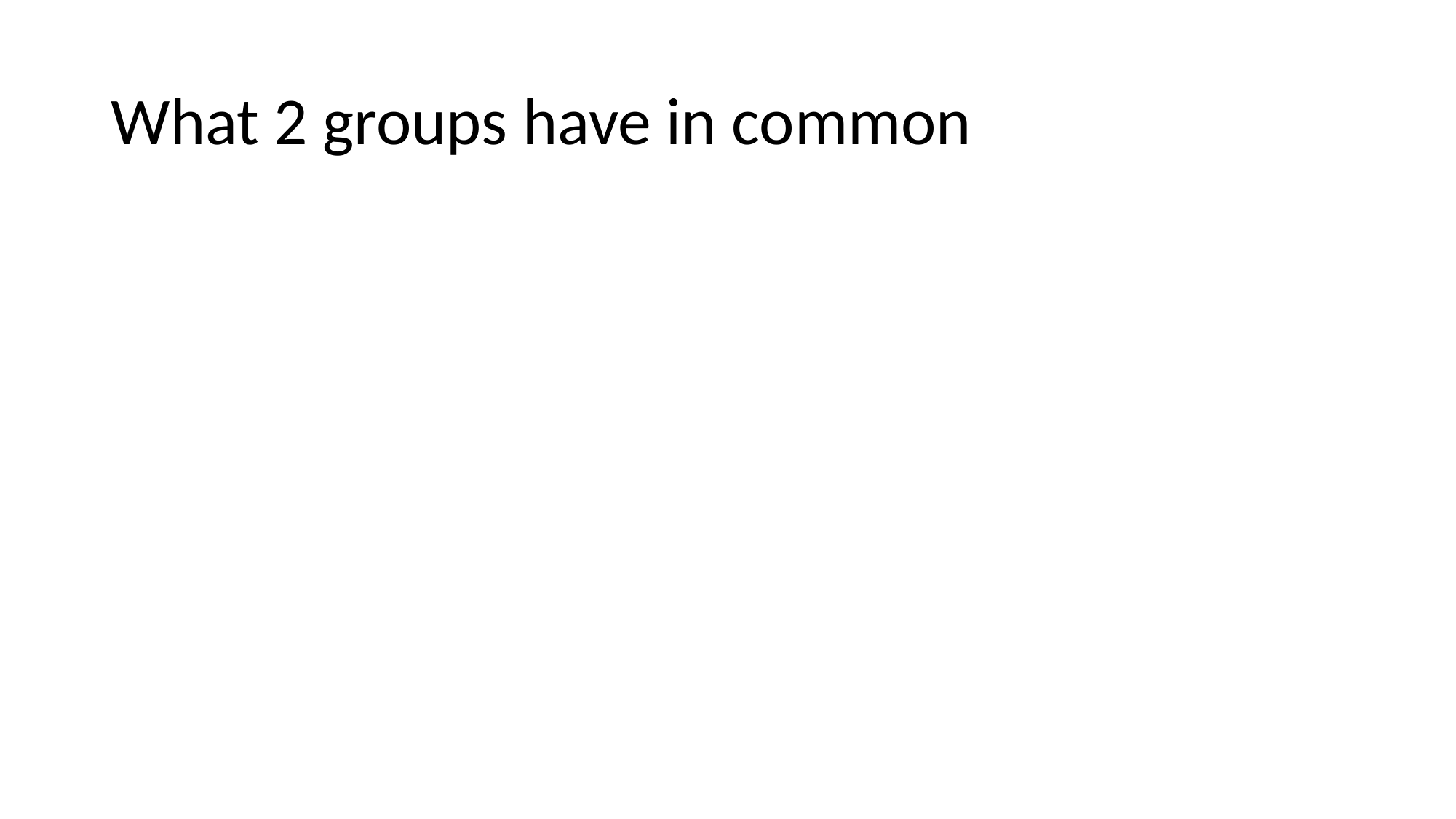

# What 2 groups have in common